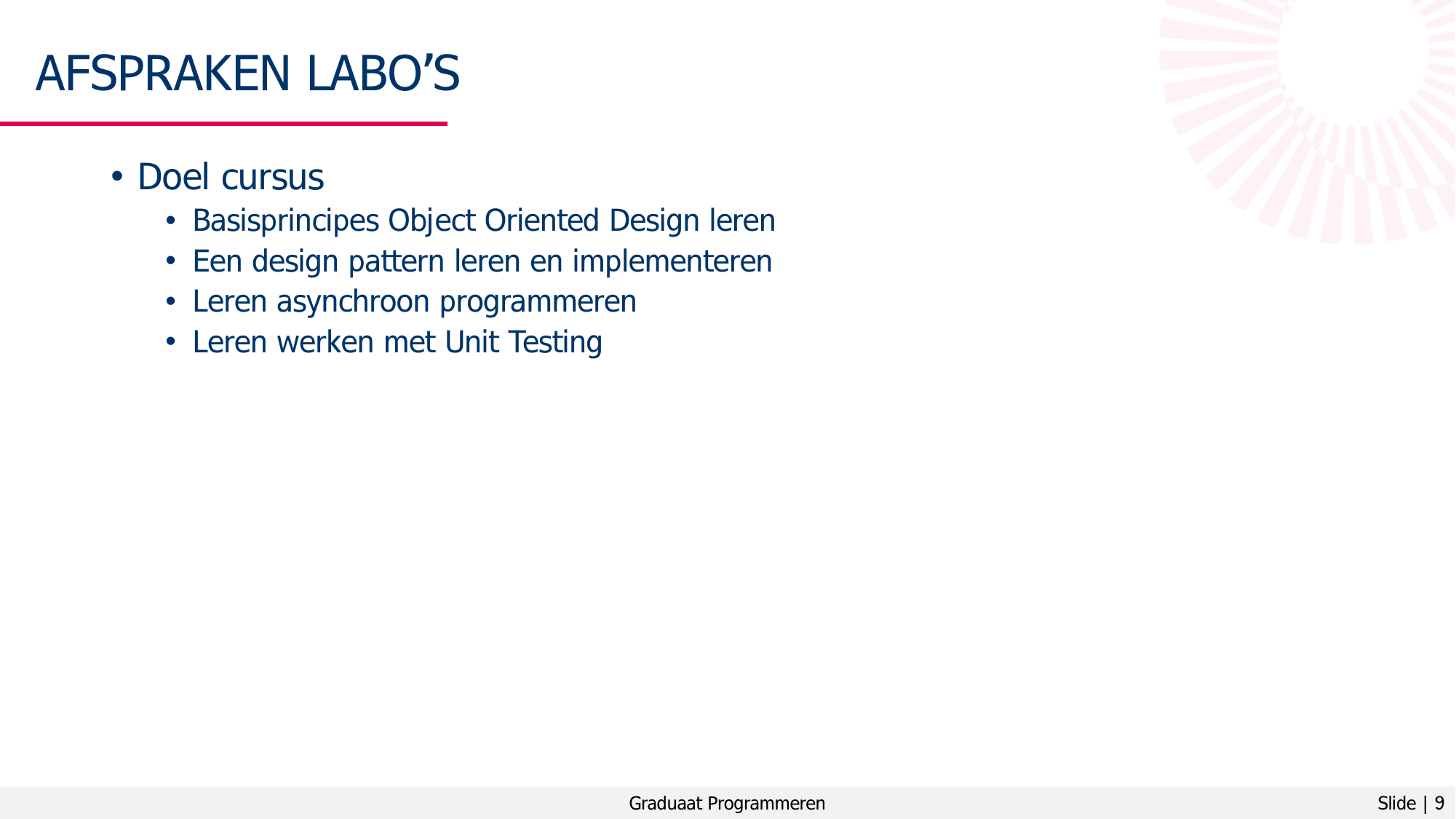

# Afspraken labo’s
Doel cursus
Basisprincipes Object Oriented Design leren
Een design pattern leren en implementeren
Leren asynchroon programmeren
Leren werken met Unit Testing